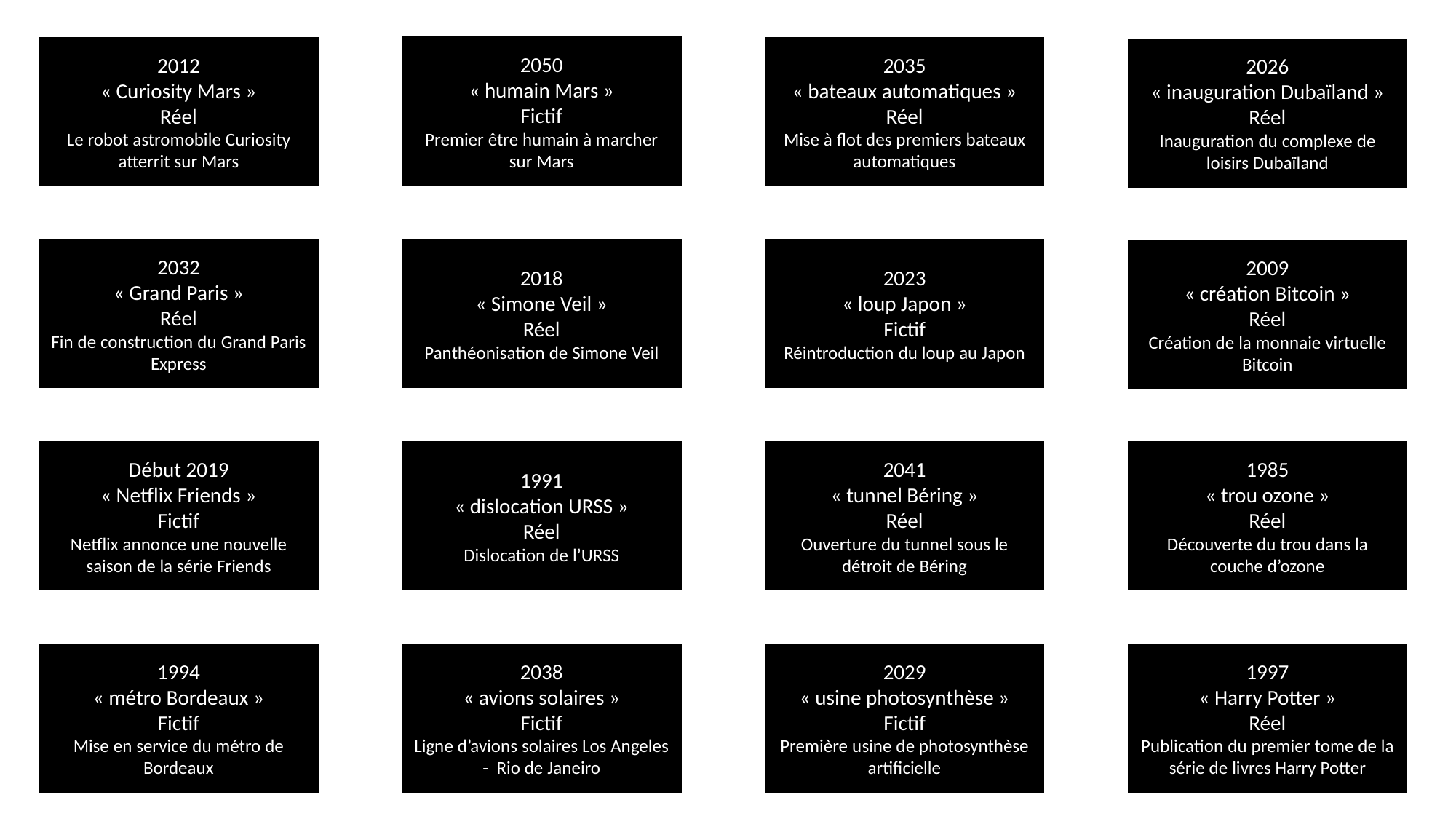

2050
« humain Mars »
Fictif
Premier être humain à marcher sur Mars
2012
« Curiosity Mars »
Réel
Le robot astromobile Curiosity atterrit sur Mars
2035
« bateaux automatiques »
Réel
Mise à flot des premiers bateaux automatiques
2026
« inauguration Dubaïland »
Réel
Inauguration du complexe de loisirs Dubaïland
2032
« Grand Paris »
Réel
Fin de construction du Grand Paris Express
2018
« Simone Veil »
Réel
Panthéonisation de Simone Veil
2023
« loup Japon »
Fictif
Réintroduction du loup au Japon
2009
« création Bitcoin »
Réel
Création de la monnaie virtuelle Bitcoin
2041
« tunnel Béring »
Réel
Ouverture du tunnel sous le détroit de Béring
1985
« trou ozone »
Réel
Découverte du trou dans la couche d’ozone
Début 2019
« Netflix Friends »
Fictif
Netflix annonce une nouvelle saison de la série Friends
1991
« dislocation URSS »
Réel
Dislocation de l’URSS
1994
« métro Bordeaux »
Fictif
Mise en service du métro de Bordeaux
2038
« avions solaires »
Fictif
Ligne d’avions solaires Los Angeles -  Rio de Janeiro
2029
« usine photosynthèse »
Fictif
Première usine de photosynthèse artificielle
1997
« Harry Potter »
Réel
Publication du premier tome de la série de livres Harry Potter